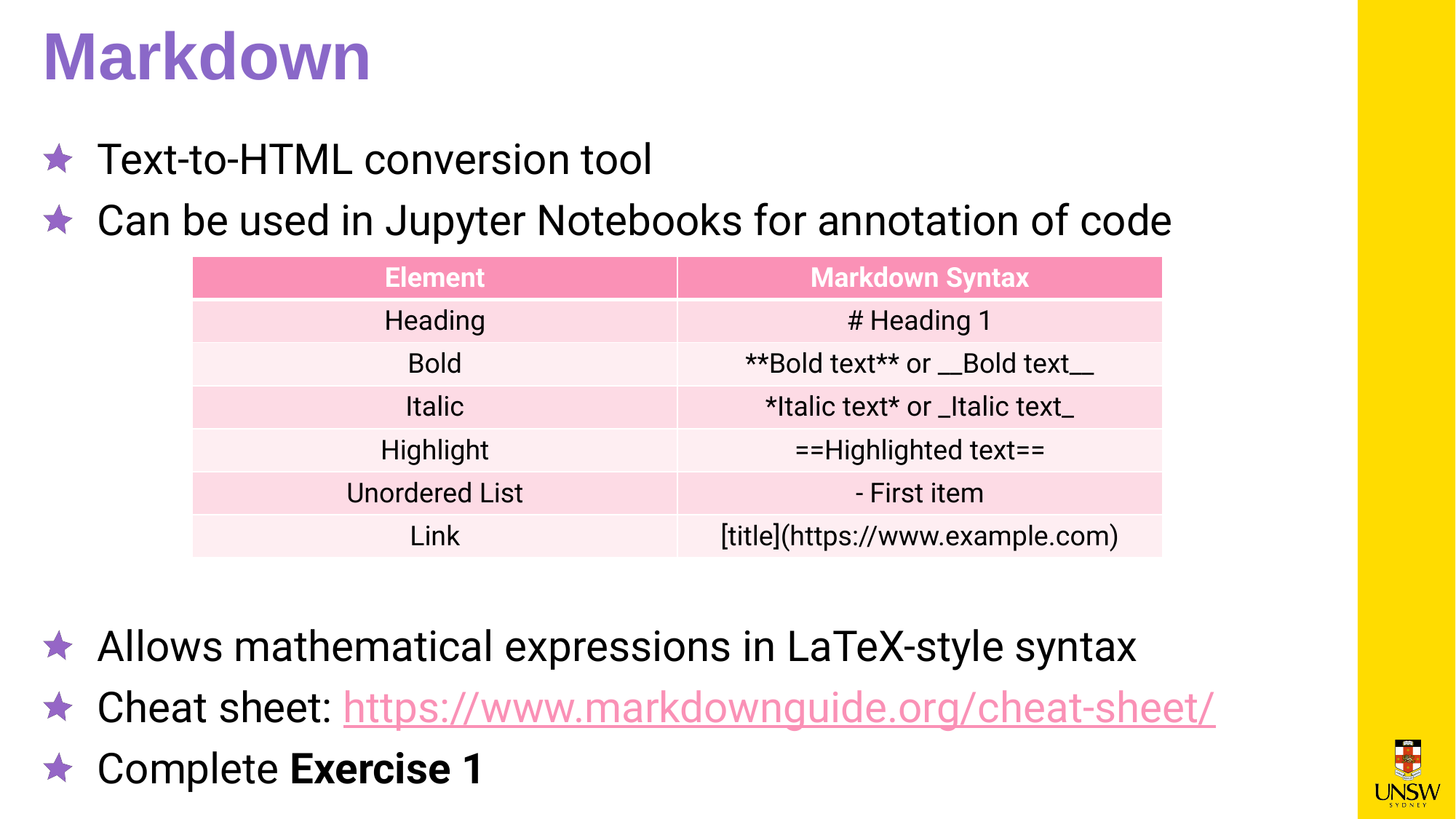

# Markdown
Text-to-HTML conversion tool
Can be used in Jupyter Notebooks for annotation of code

Allows mathematical expressions in LaTeX-style syntax
Cheat sheet: https://www.markdownguide.org/cheat-sheet/
Complete Exercise 1
| Element | Markdown Syntax |
| --- | --- |
| Heading | # Heading 1 |
| Bold | \*\*Bold text\*\* or \_\_Bold text\_\_ |
| Italic | \*Italic text\* or \_Italic text\_ |
| Highlight | ==Highlighted text== |
| Unordered List | - First item |
| Link | [title](https://www.example.com) |